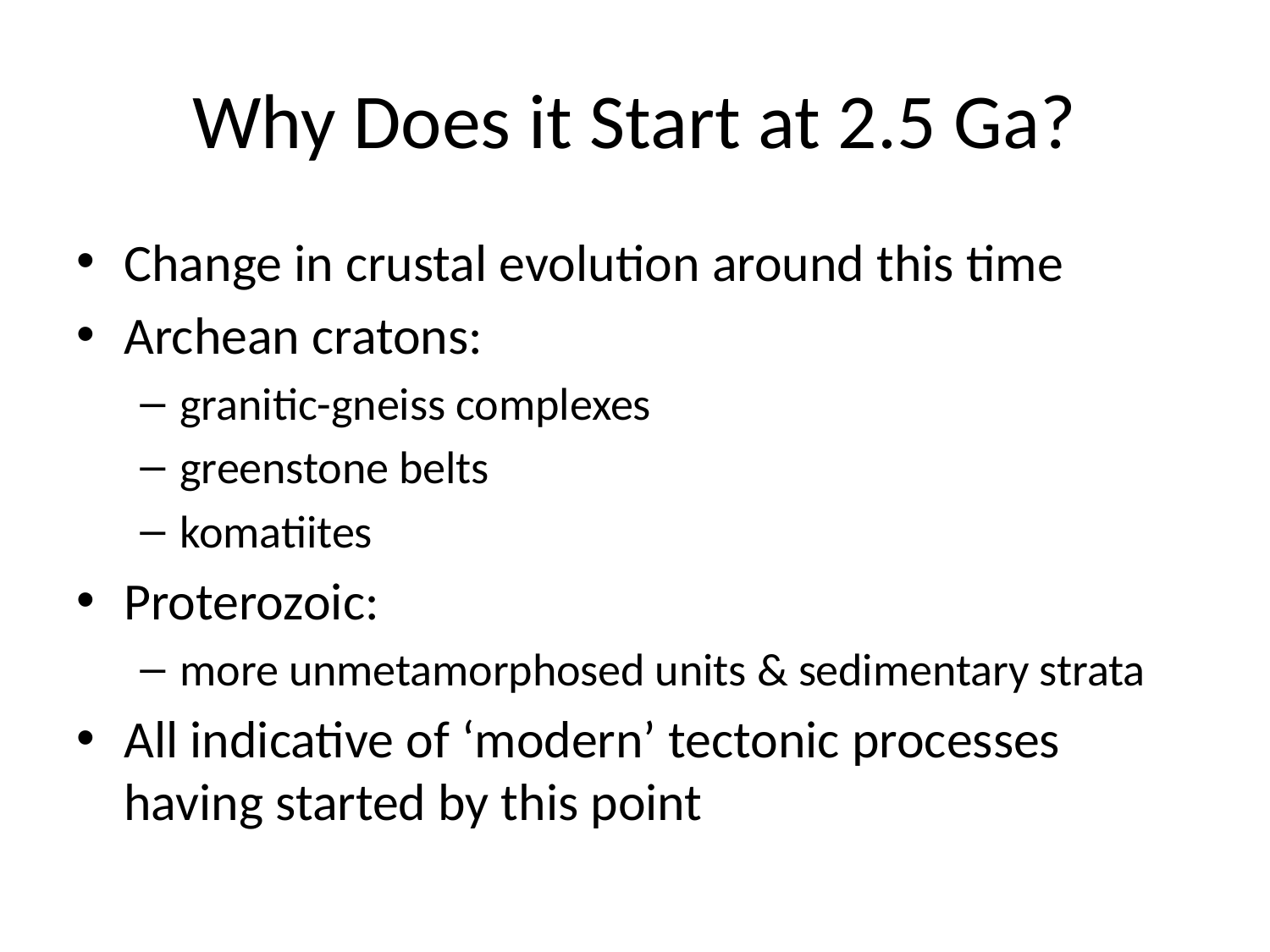

# Why Does it Start at 2.5 Ga?
Change in crustal evolution around this time
Archean cratons:
granitic-gneiss complexes
greenstone belts
komatiites
Proterozoic:
more unmetamorphosed units & sedimentary strata
All indicative of ‘modern’ tectonic processes having started by this point